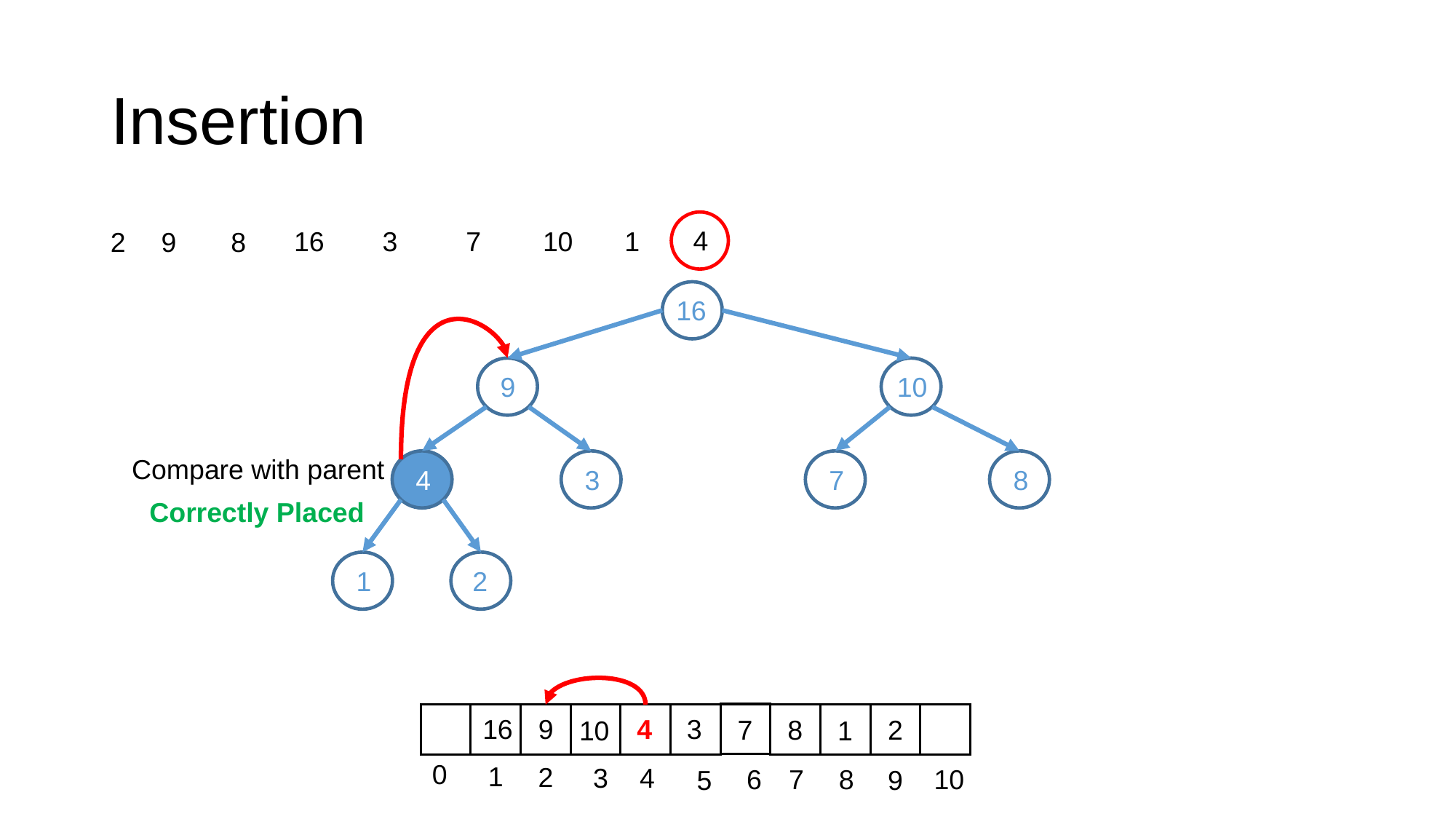

# Insertion

4
3
7
10
1
16
2
9
8

16

9

10
Compare with parent

4

3

7

8
Correctly Placed

2

1

0
1
2
3
4
6
7
8
10
5
9
16
3
4
9
7
8
2
10
1